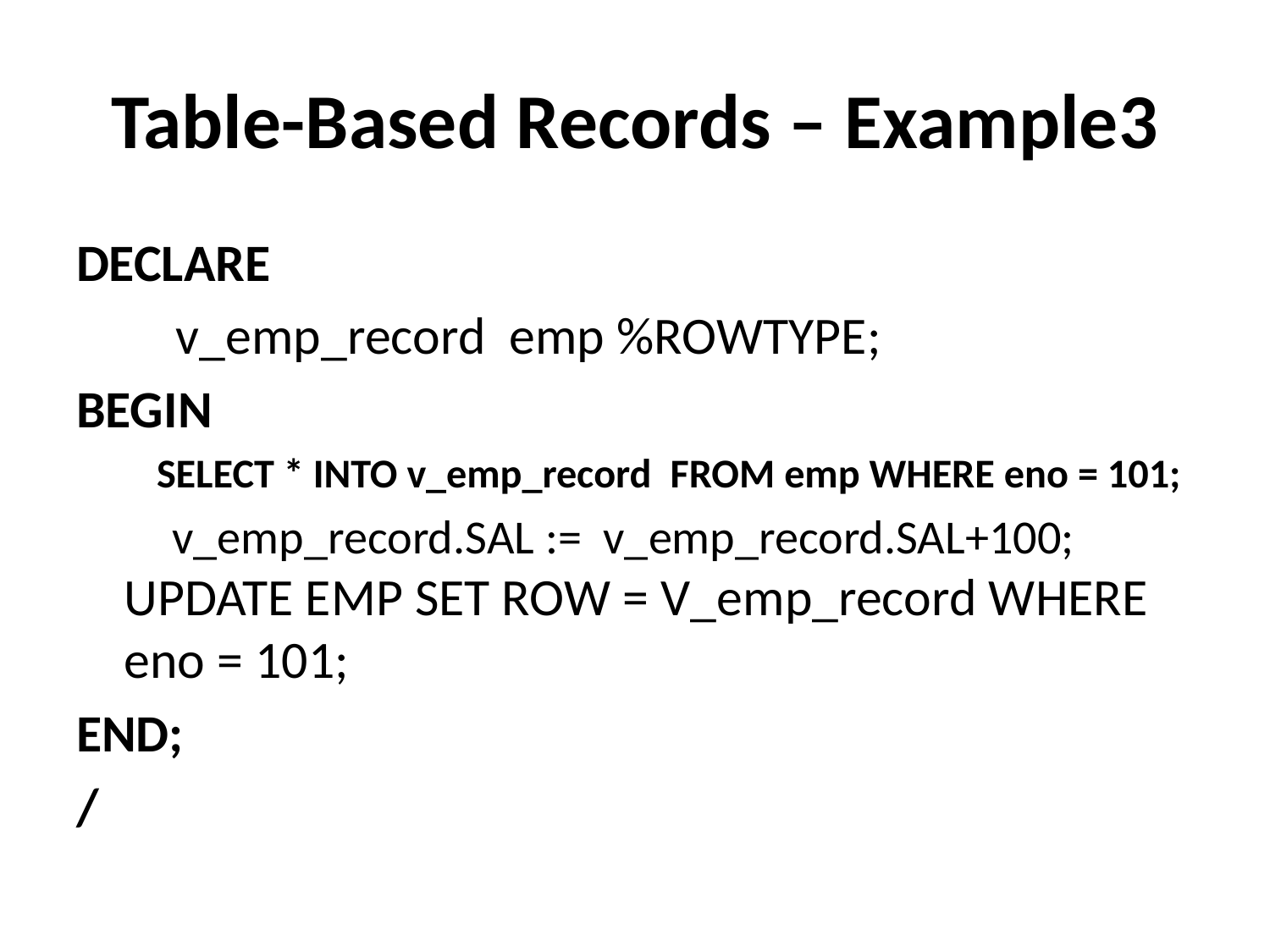

# Table-Based Records – Example3
DECLARE
 v_emp_record  emp %ROWTYPE;
BEGIN
          SELECT * INTO v_emp_record  FROM emp WHERE eno = 101;
v_emp_record.SAL :=  v_emp_record.SAL+100;         UPDATE EMP SET ROW = V_emp_record WHERE eno = 101;
END;
/